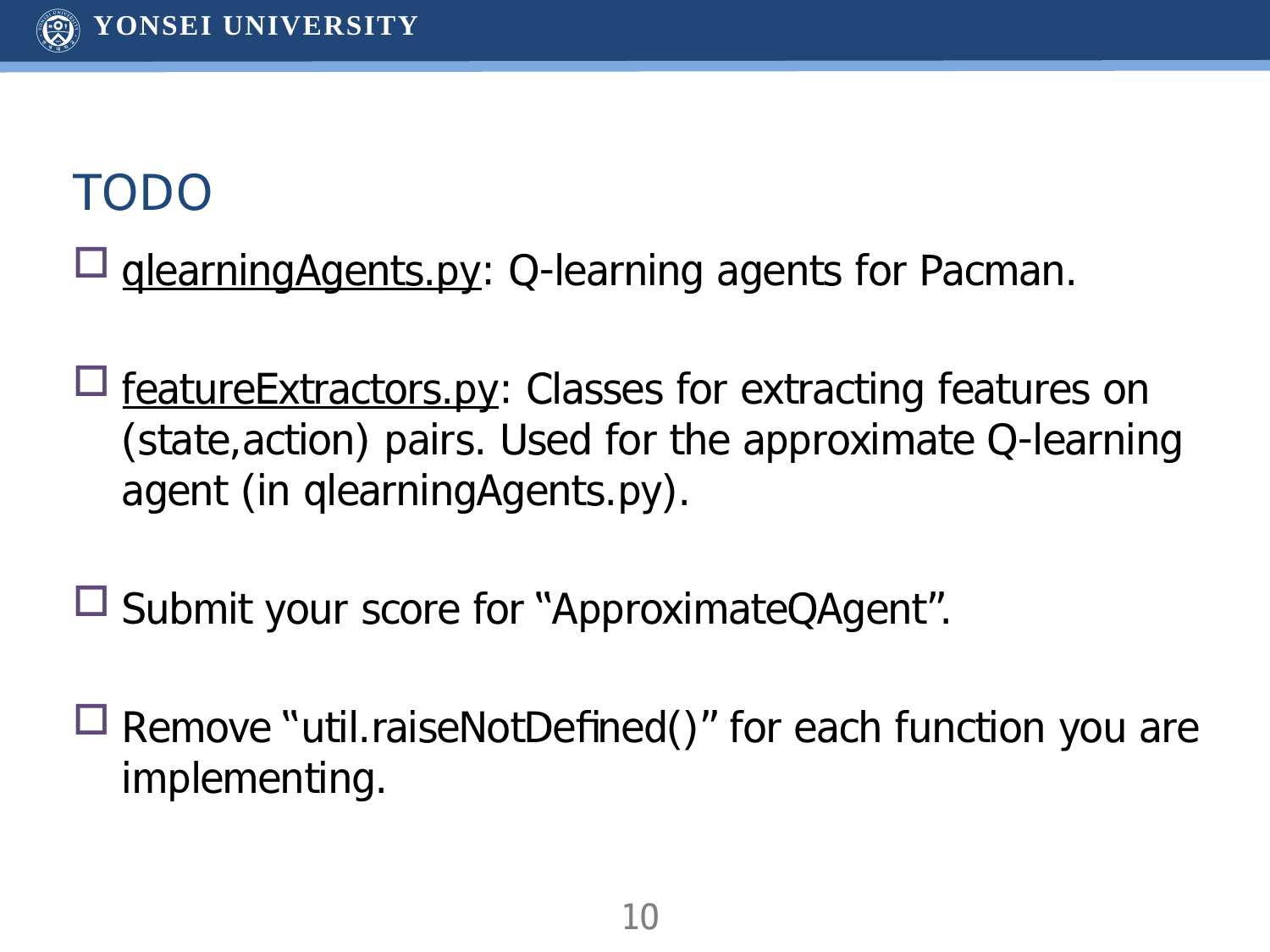

# TODO
qlearningAgents.py: Q-learning agents for Pacman.

featureExtractors.py: Classes for extracting features on (state,action) pairs. Used for the approximate Q-learning agent (in qlearningAgents.py).

Submit your score for “ApproximateQAgent”.

Remove “util.raiseNotDefined()” for each function you are implementing.

10